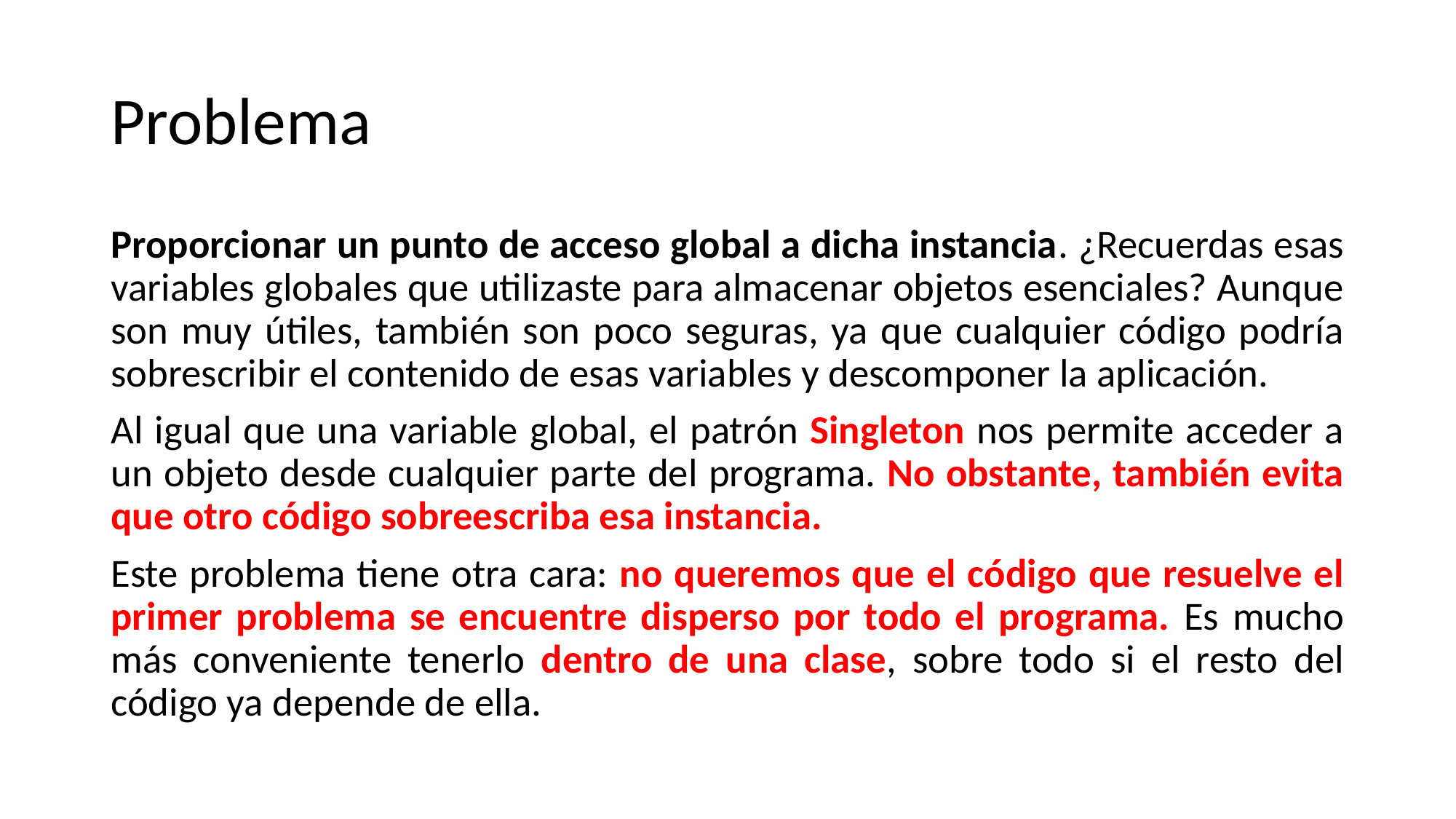

# Problema
Proporcionar un punto de acceso global a dicha instancia. ¿Recuerdas esas variables globales que utilizaste para almacenar objetos esenciales? Aunque son muy útiles, también son poco seguras, ya que cualquier código podría sobrescribir el contenido de esas variables y descomponer la aplicación.
Al igual que una variable global, el patrón Singleton nos permite acceder a un objeto desde cualquier parte del programa. No obstante, también evita que otro código sobreescriba esa instancia.
Este problema tiene otra cara: no queremos que el código que resuelve el primer problema se encuentre disperso por todo el programa. Es mucho más conveniente tenerlo dentro de una clase, sobre todo si el resto del código ya depende de ella.